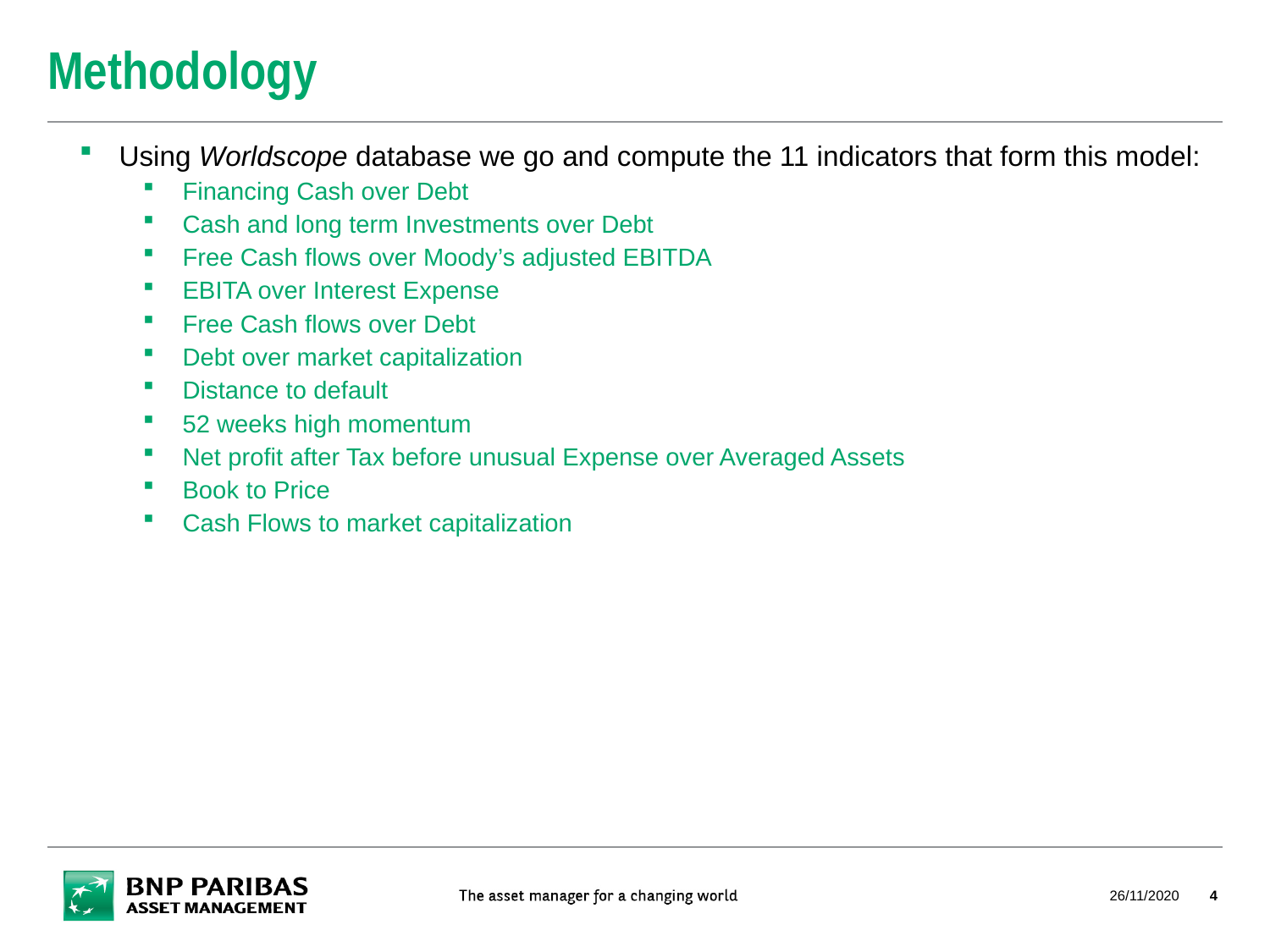

# Methodology
Using Worldscope database we go and compute the 11 indicators that form this model:
Financing Cash over Debt
Cash and long term Investments over Debt
Free Cash flows over Moody’s adjusted EBITDA
EBITA over Interest Expense
Free Cash flows over Debt
Debt over market capitalization
Distance to default
52 weeks high momentum
Net profit after Tax before unusual Expense over Averaged Assets
Book to Price
Cash Flows to market capitalization

26/11/2020
4